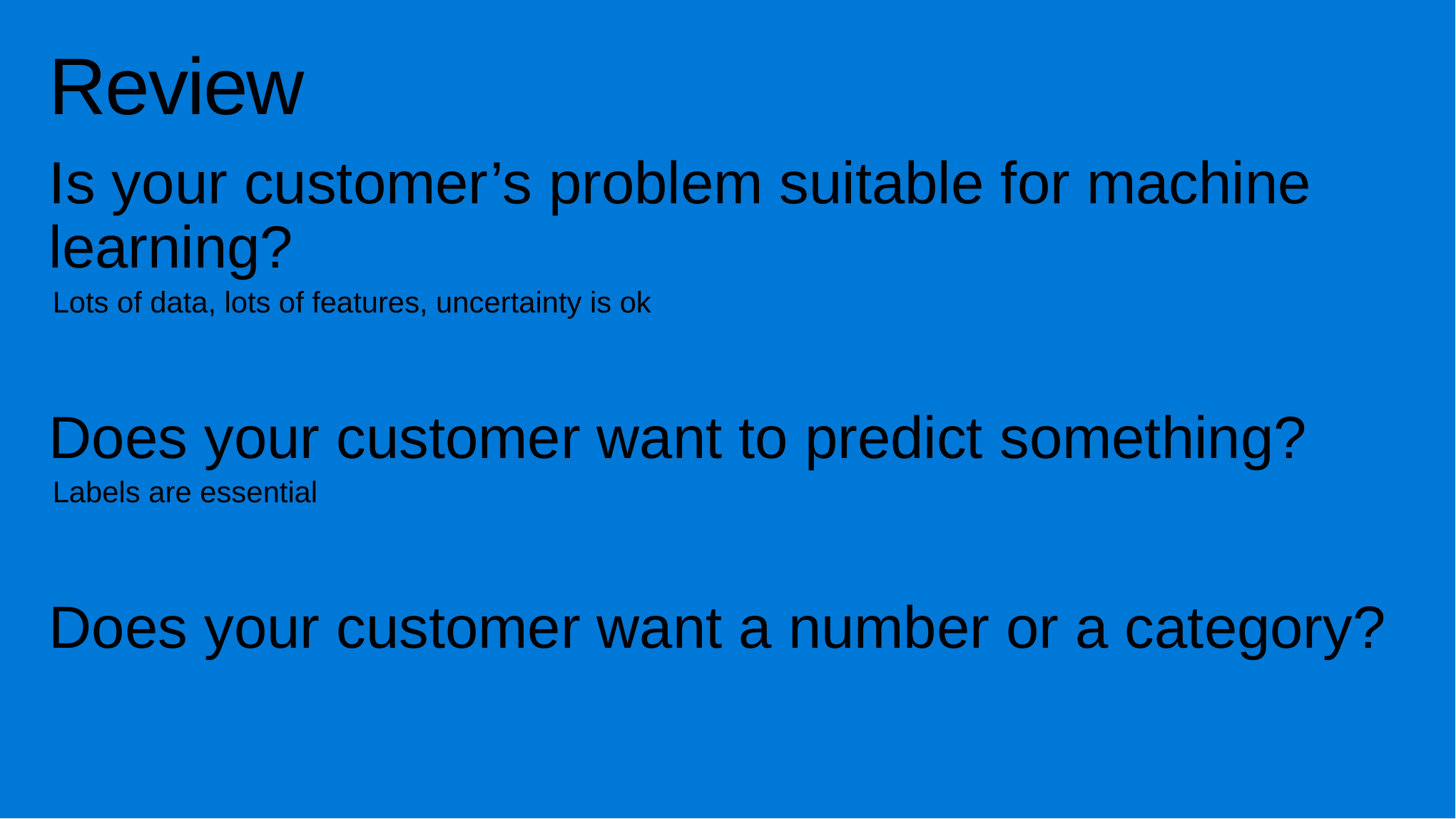

# Review
Is your customer’s problem suitable for machine learning?
Lots of data, lots of features, uncertainty is ok

Does your customer want to predict something?
Labels are essential

Does your customer want a number or a category?